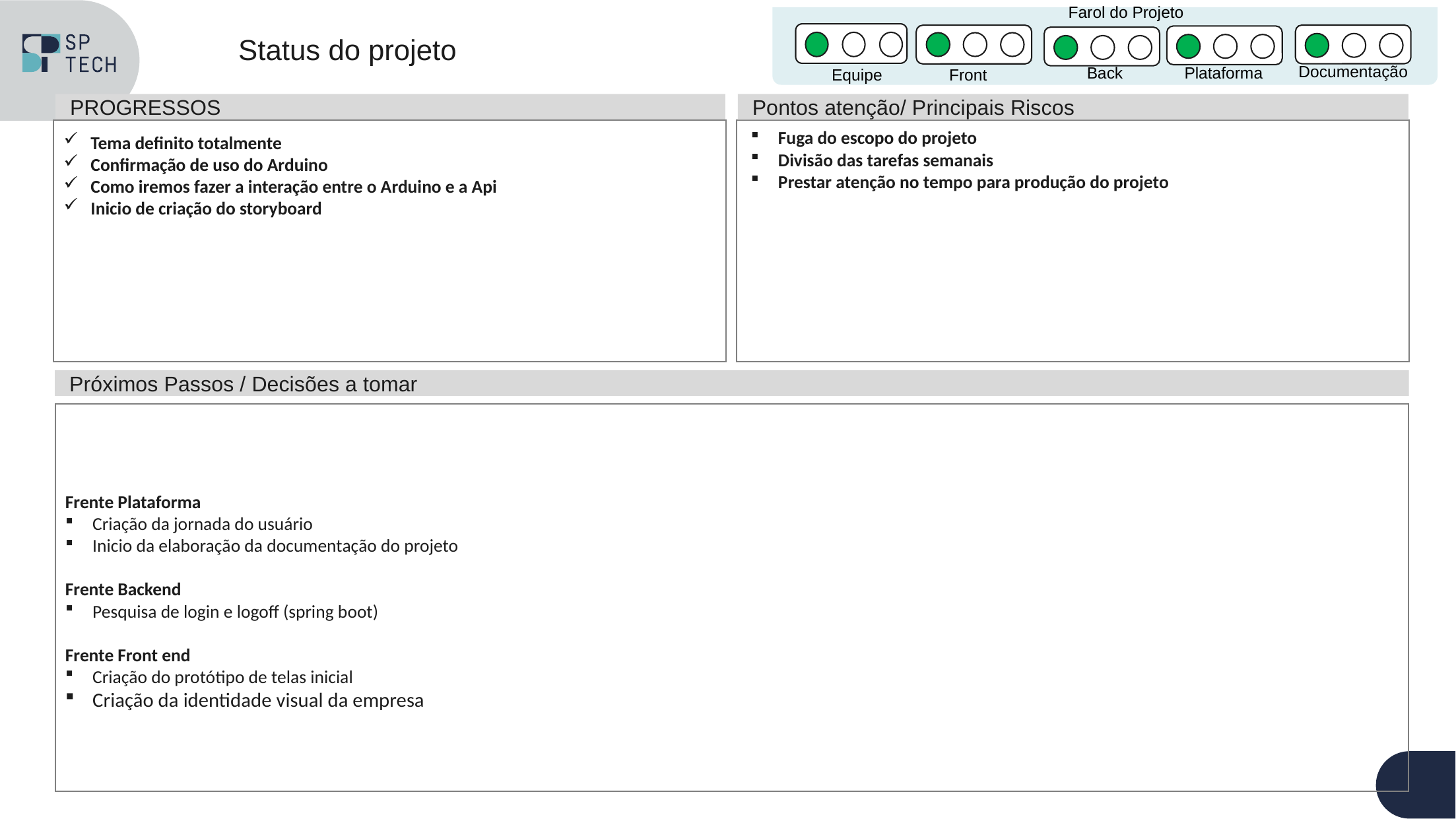

Farol do Projeto

Status do projeto

Documentação
Back
Plataforma
Front
Equipe
PROGRESSOS
Pontos atenção/ Principais Riscos
Tema definito totalmente
Confirmação de uso do Arduino
Como iremos fazer a interação entre o Arduino e a Api
Inicio de criação do storyboard

Fuga do escopo do projeto
Divisão das tarefas semanais
Prestar atenção no tempo para produção do projeto
Próximos Passos / Decisões a tomar
Frente Plataforma
Criação da jornada do usuário
Inicio da elaboração da documentação do projeto

Frente Backend
Pesquisa de login e logoff (spring boot)

Frente Front end
Criação do protótipo de telas inicial
Criação da identidade visual da empresa